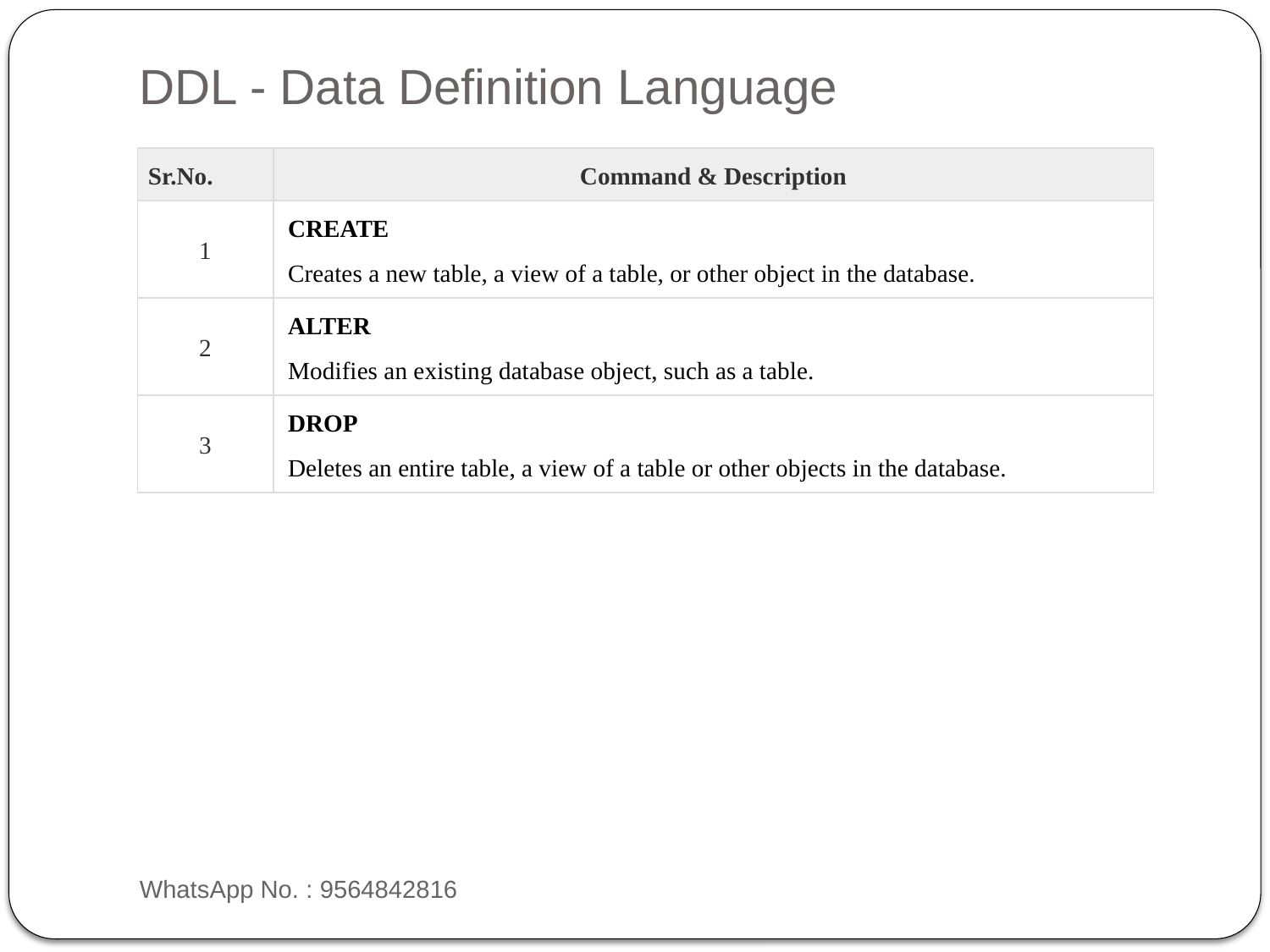

# DDL - Data Definition Language
| Sr.No. | Command & Description |
| --- | --- |
| 1 | CREATE Creates a new table, a view of a table, or other object in the database. |
| 2 | ALTER Modifies an existing database object, such as a table. |
| 3 | DROP Deletes an entire table, a view of a table or other objects in the database. |
WhatsApp No. : 9564842816